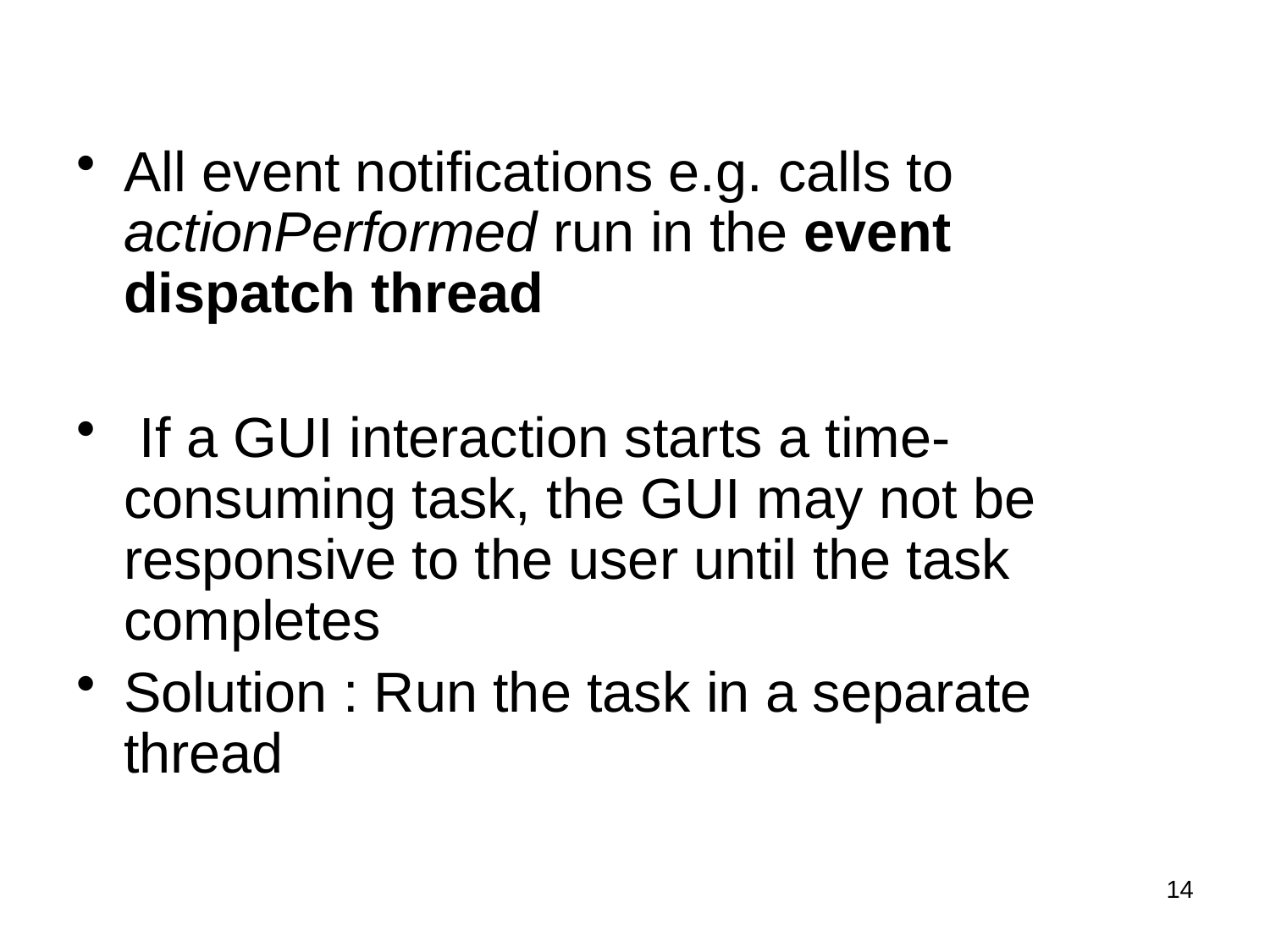

All event notifications e.g. calls to actionPerformed run in the event dispatch thread

 If a GUI interaction starts a time-consuming task, the GUI may not be responsive to the user until the task completes
Solution : Run the task in a separate thread
14